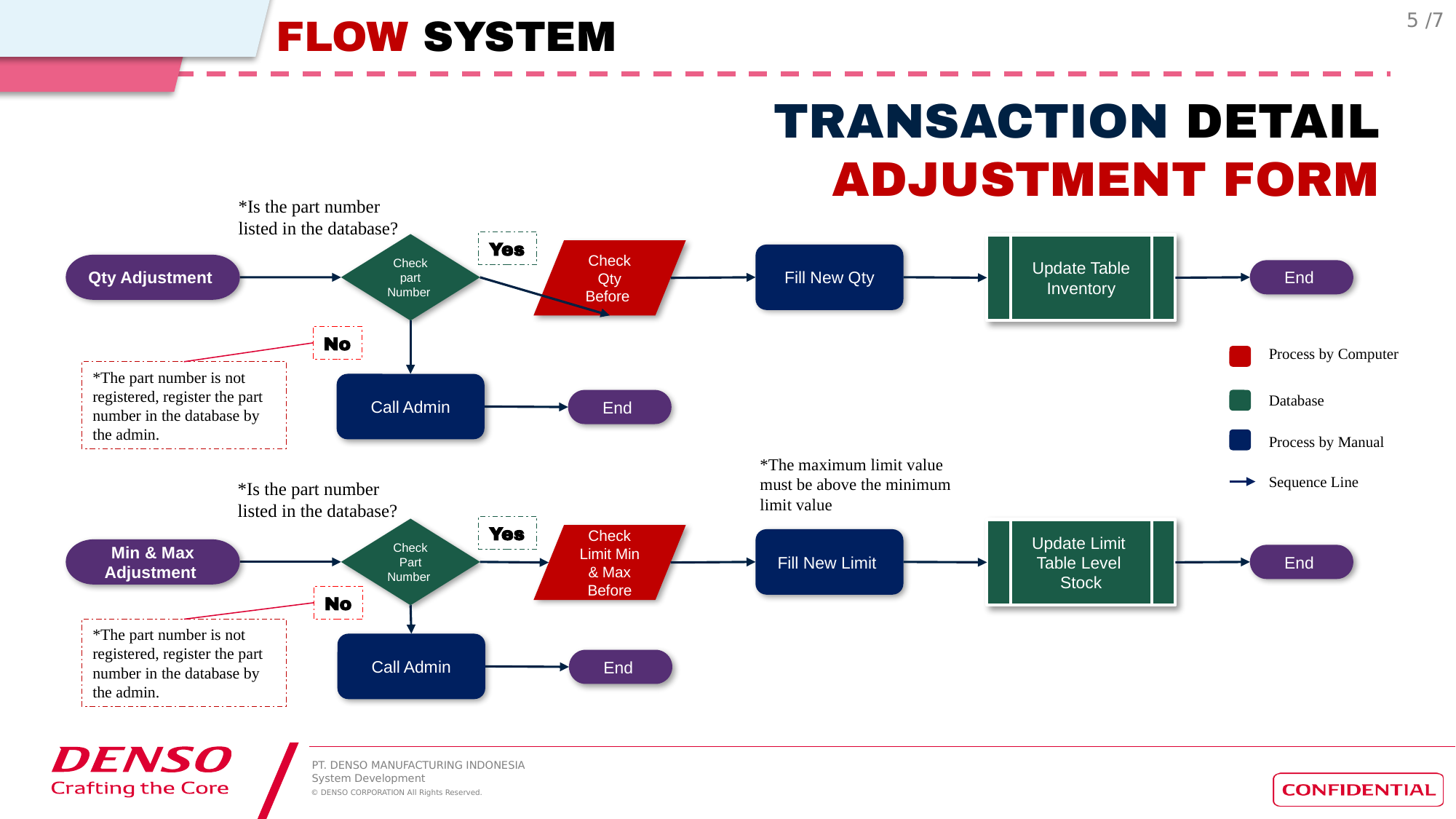

FLOW SYSTEM

TRANSACTION DETAIL ADJUSTMENT FORM
*Is the part number listed in the database?
Yes
Check part Number
Update Table Inventory
Check Qty Before
Fill New Qty
Qty Adjustment
End
No
*The part number is not registered, register the part number in the database by the admin.
Call Admin
End
Process by Computer

Database

Process by Manual

Sequence Line
*The maximum limit value must be above the minimum limit value
*Is the part number listed in the database?
Yes
Check Part Number
Update Limit  Table Level  Stock
Check Limit Min & Max Before
Fill New Limit
Min & Max Adjustment
End
No
*The part number is not registered, register the part number in the database by the admin.
Call Admin
End